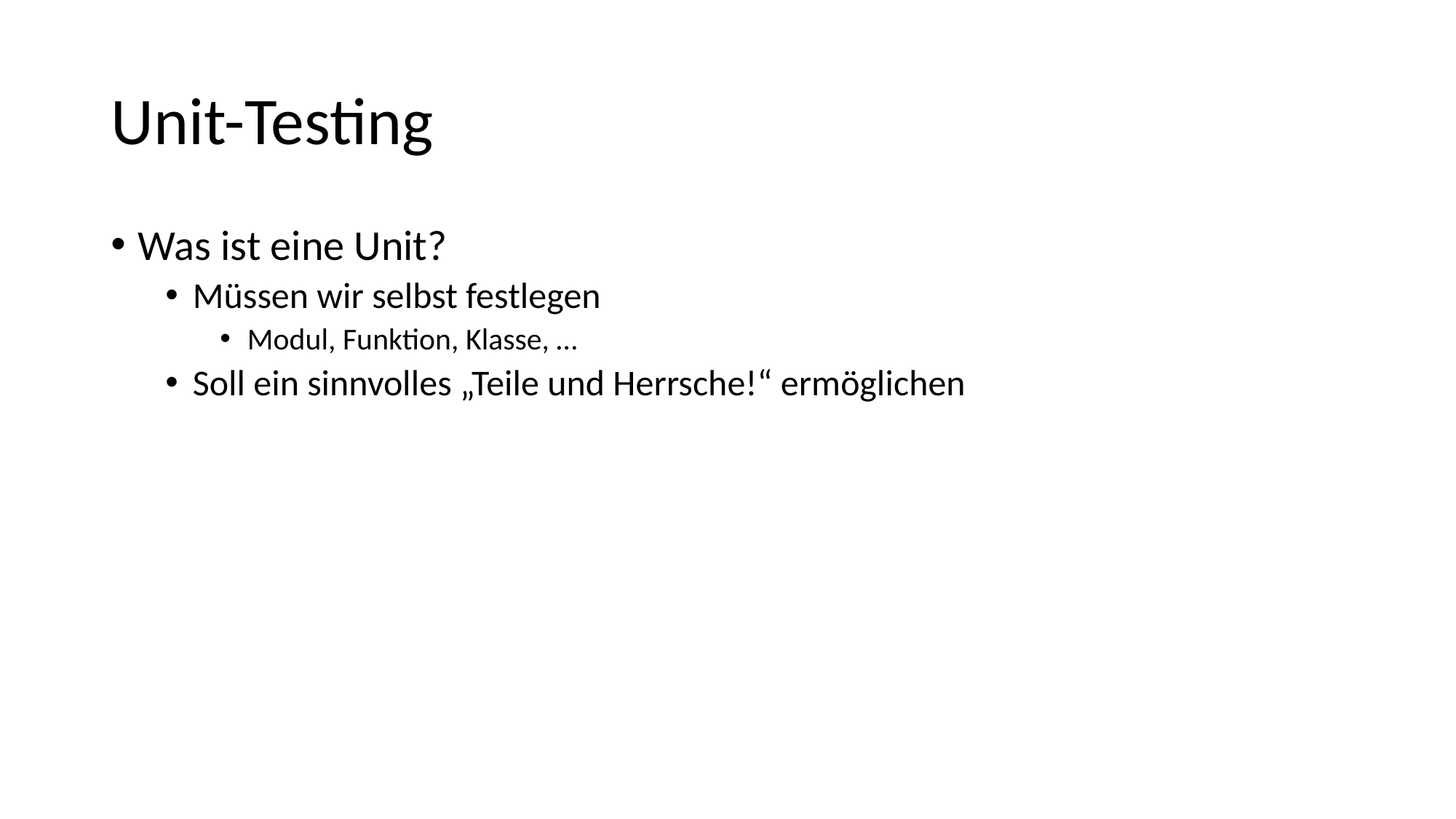

# Unit-Testing
Was ist eine Unit?
Müssen wir selbst festlegen
Modul, Funktion, Klasse, …
Soll ein sinnvolles „Teile und Herrsche!“ ermöglichen